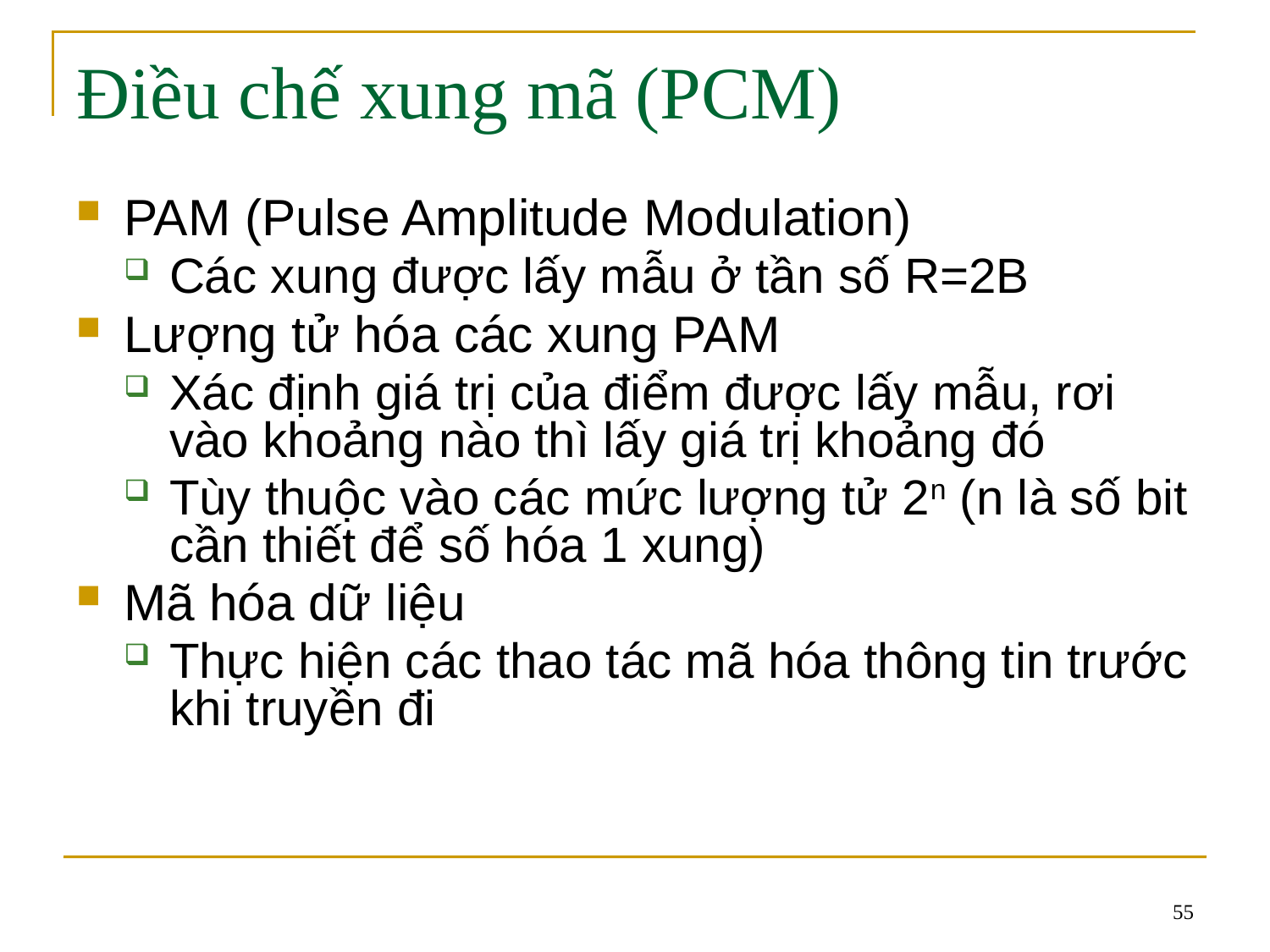

# Điều chế xung mã (PCM)
PAM (Pulse Amplitude Modulation)
Các xung được lấy mẫu ở tần số R=2B
Lượng tử hóa các xung PAM
Xác định giá trị của điểm được lấy mẫu, rơi vào khoảng nào thì lấy giá trị khoảng đó
Tùy thuộc vào các mức lượng tử 2n (n là số bit cần thiết để số hóa 1 xung)
Mã hóa dữ liệu
Thực hiện các thao tác mã hóa thông tin trước khi truyền đi

55